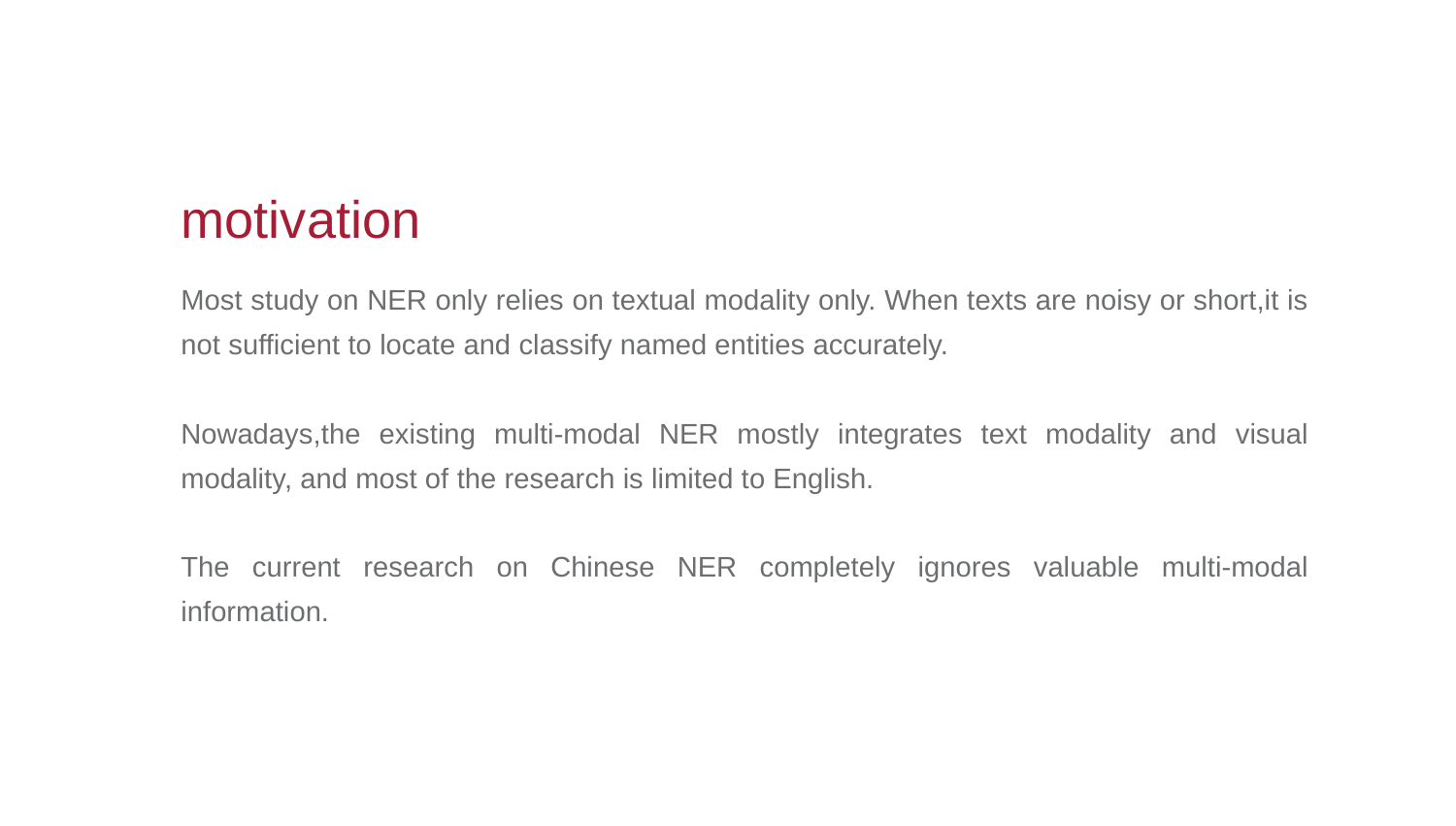

motivation
Most study on NER only relies on textual modality only. When texts are noisy or short,it is not sufficient to locate and classify named entities accurately.

Nowadays,the existing multi-modal NER mostly integrates text modality and visual modality, and most of the research is limited to English.

The current research on Chinese NER completely ignores valuable multi-modal information.